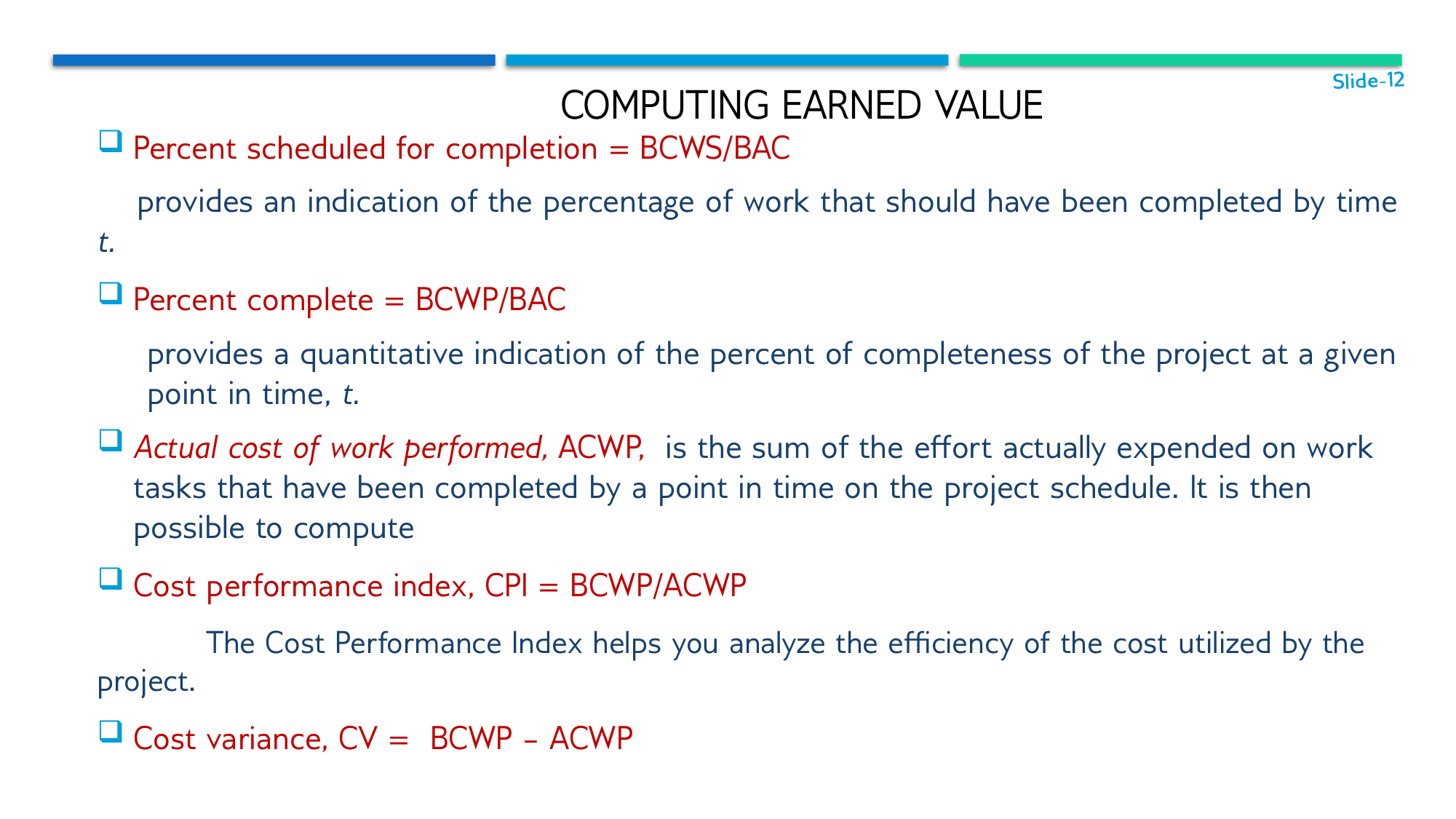

Slide-12
                                         Computing Earned value
Percent scheduled for completion = BCWS/BAC
    provides an indication of the percentage of work that should have been completed by time t.
Percent complete = BCWP/BAC
     provides a quantitative indication of the percent of completeness of the project at a given
     point in time, t.
Actual cost of work performed, ACWP,  is the sum of the effort actually expended on work tasks that have been completed by a point in time on the project schedule. It is then possible to compute
Cost performance index, CPI = BCWP/ACWP
	The Cost Performance Index helps you analyze the efficiency of the cost utilized by the project.
Cost variance, CV =  BCWP – ACWP